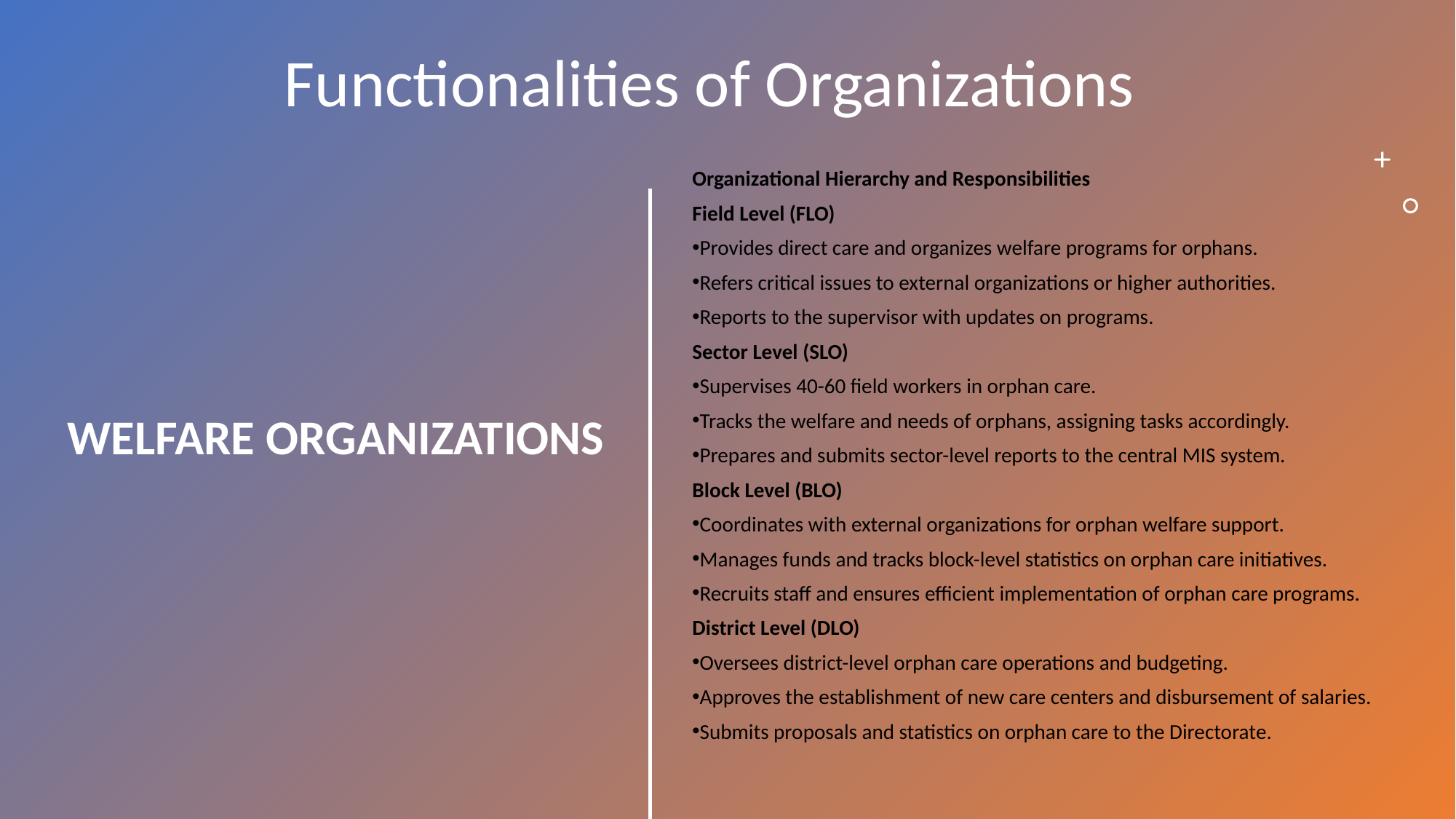

# Functionalities of Organizations

Organizational Hierarchy and Responsibilities
Field Level (FLO)
Provides direct care and organizes welfare programs for orphans.
Refers critical issues to external organizations or higher authorities.
Reports to the supervisor with updates on programs.
Sector Level (SLO)
Supervises 40-60 field workers in orphan care.
Tracks the welfare and needs of orphans, assigning tasks accordingly.
Prepares and submits sector-level reports to the central MIS system.
Block Level (BLO)
Coordinates with external organizations for orphan welfare support.
Manages funds and tracks block-level statistics on orphan care initiatives.
Recruits staff and ensures efficient implementation of orphan care programs.
District Level (DLO)
Oversees district-level orphan care operations and budgeting.
Approves the establishment of new care centers and disbursement of salaries.
Submits proposals and statistics on orphan care to the Directorate.
WELFARE ORGANIZATIONS